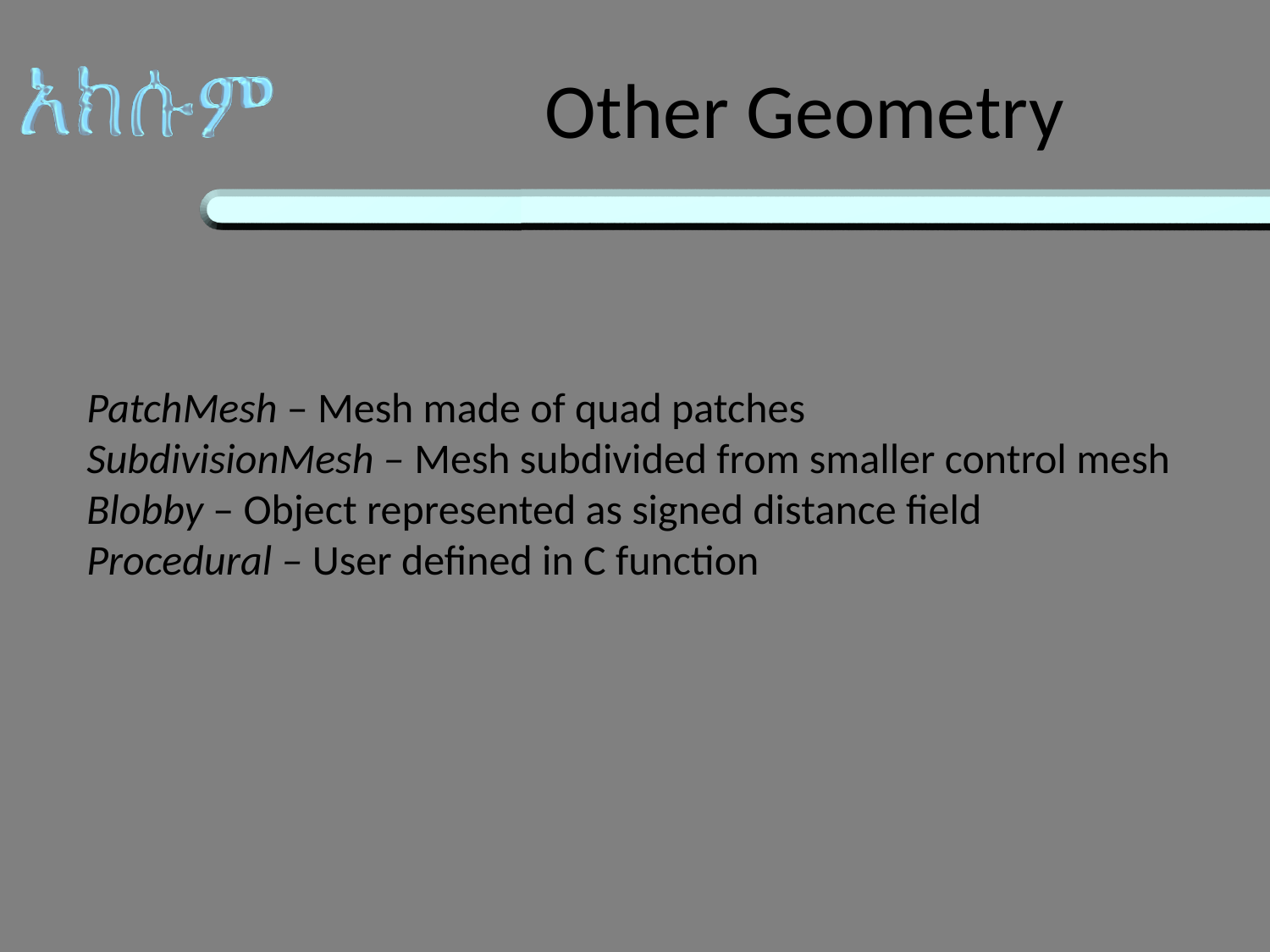

# Other Geometry
PatchMesh – Mesh made of quad patches
SubdivisionMesh – Mesh subdivided from smaller control mesh
Blobby – Object represented as signed distance field
Procedural – User defined in C function